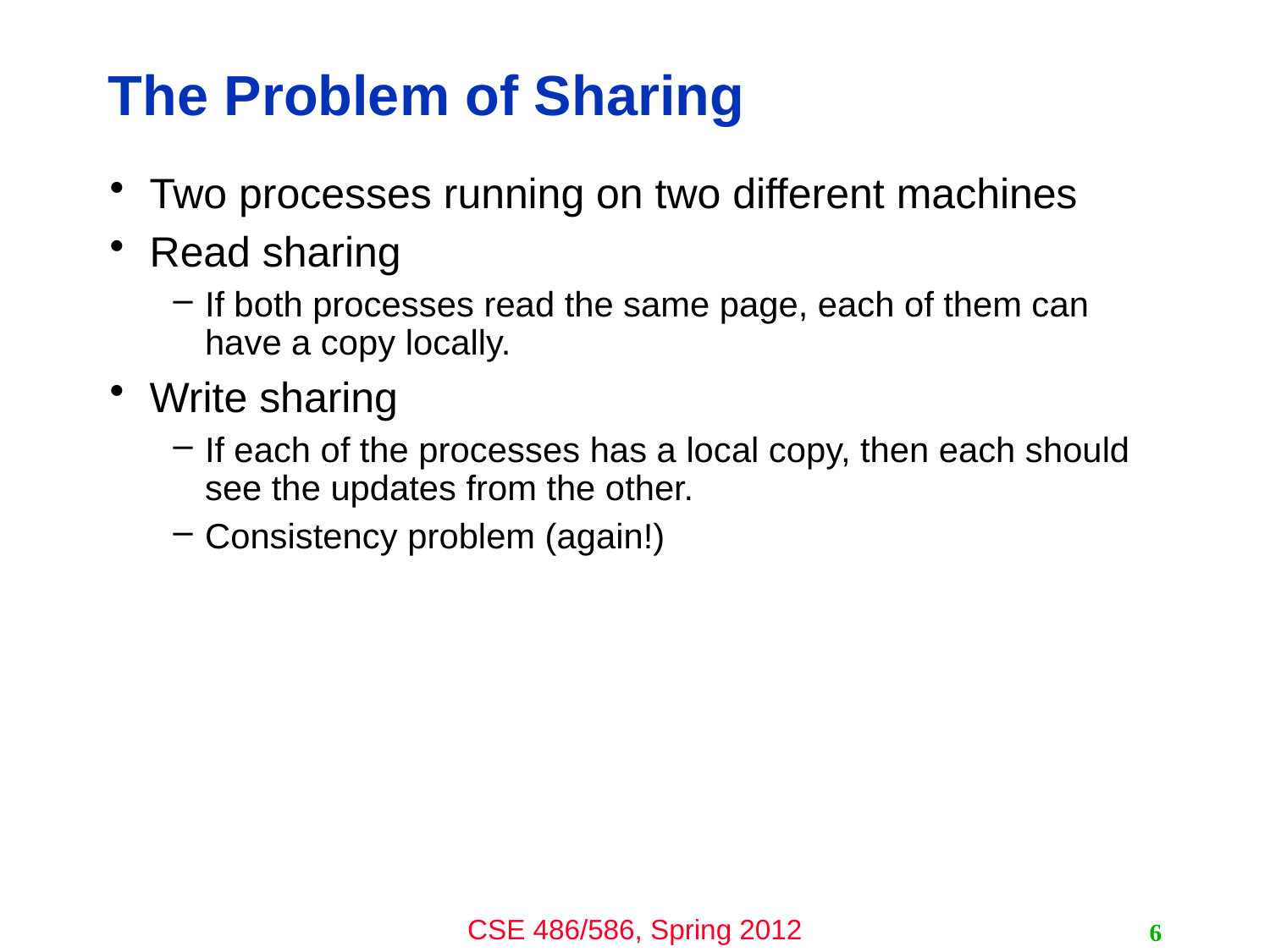

# The Problem of Sharing
Two processes running on two different machines
Read sharing
If both processes read the same page, each of them can have a copy locally.
Write sharing
If each of the processes has a local copy, then each should see the updates from the other.
Consistency problem (again!)
6